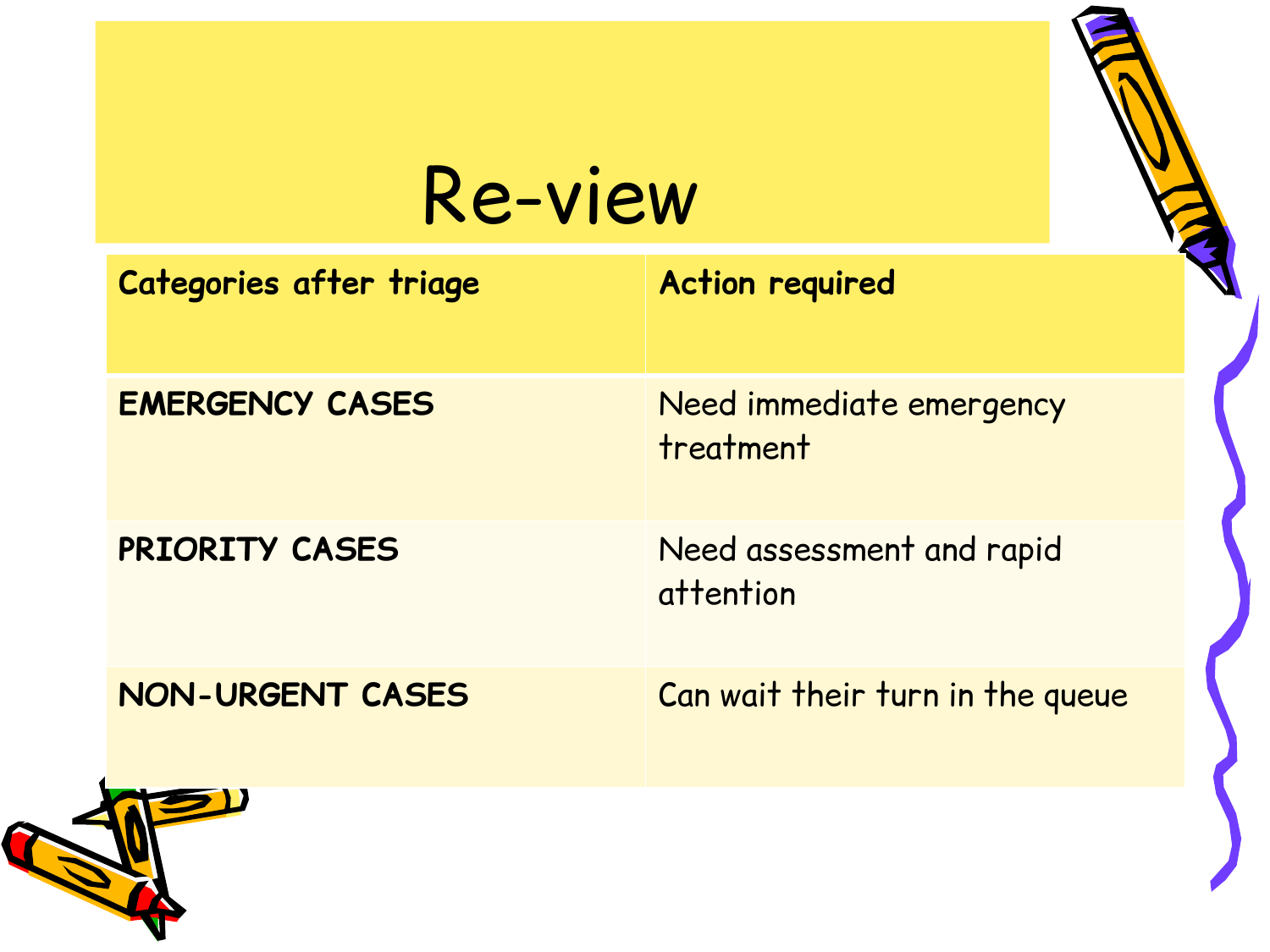

# Re-view
| Categories after triage | Action required |
| --- | --- |
| EMERGENCY CASES | Need immediate emergency treatment |
| PRIORITY CASES | Need assessment and rapid attention |
| NON-URGENT CASES | Can wait their turn in the queue |